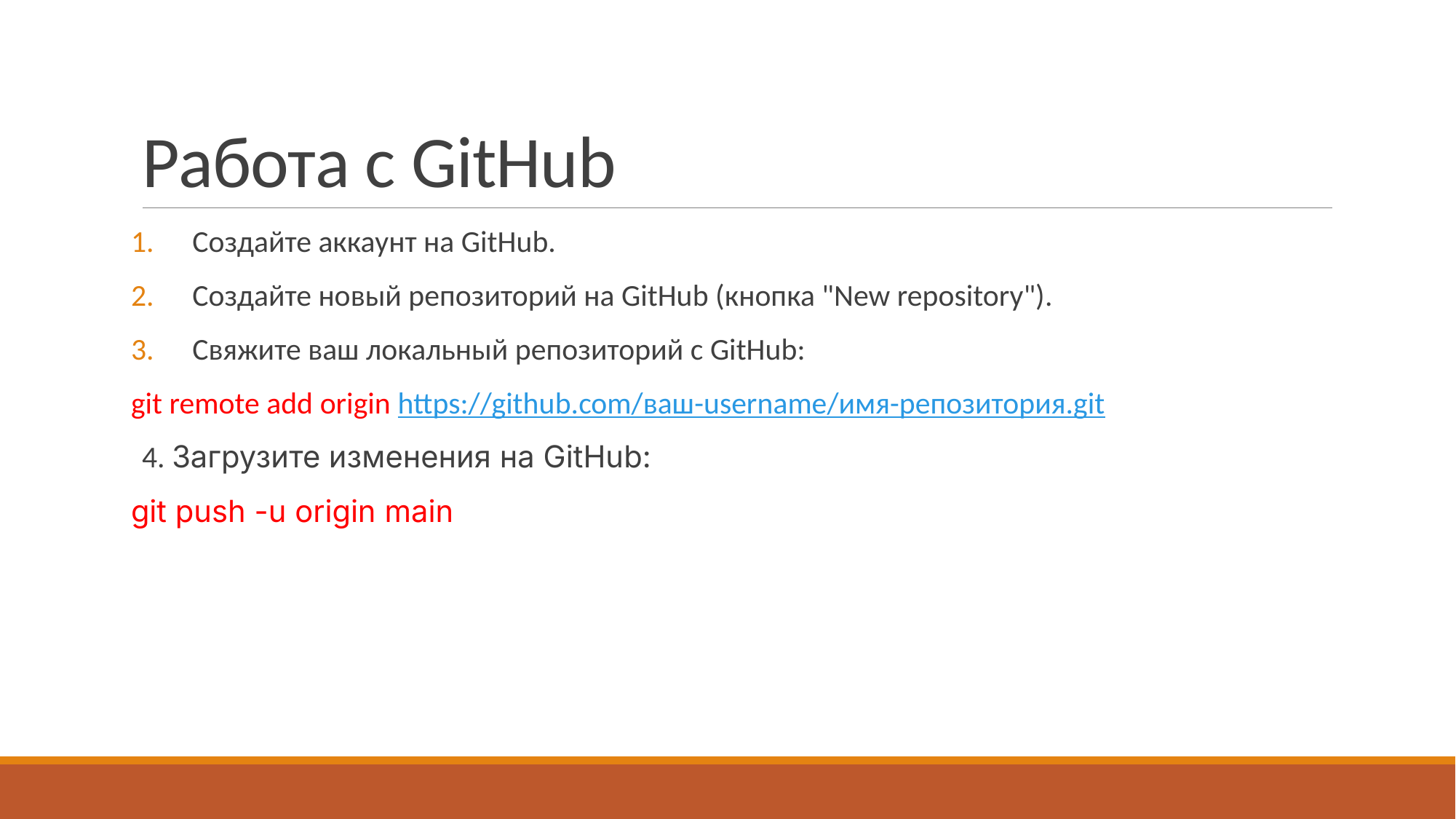

# Работа с GitHub
Создайте аккаунт на GitHub.
Создайте новый репозиторий на GitHub (кнопка "New repository").
Свяжите ваш локальный репозиторий с GitHub:
git remote add origin https://github.com/ваш-username/имя-репозитория.git
4. Загрузите изменения на GitHub:
git push -u origin main